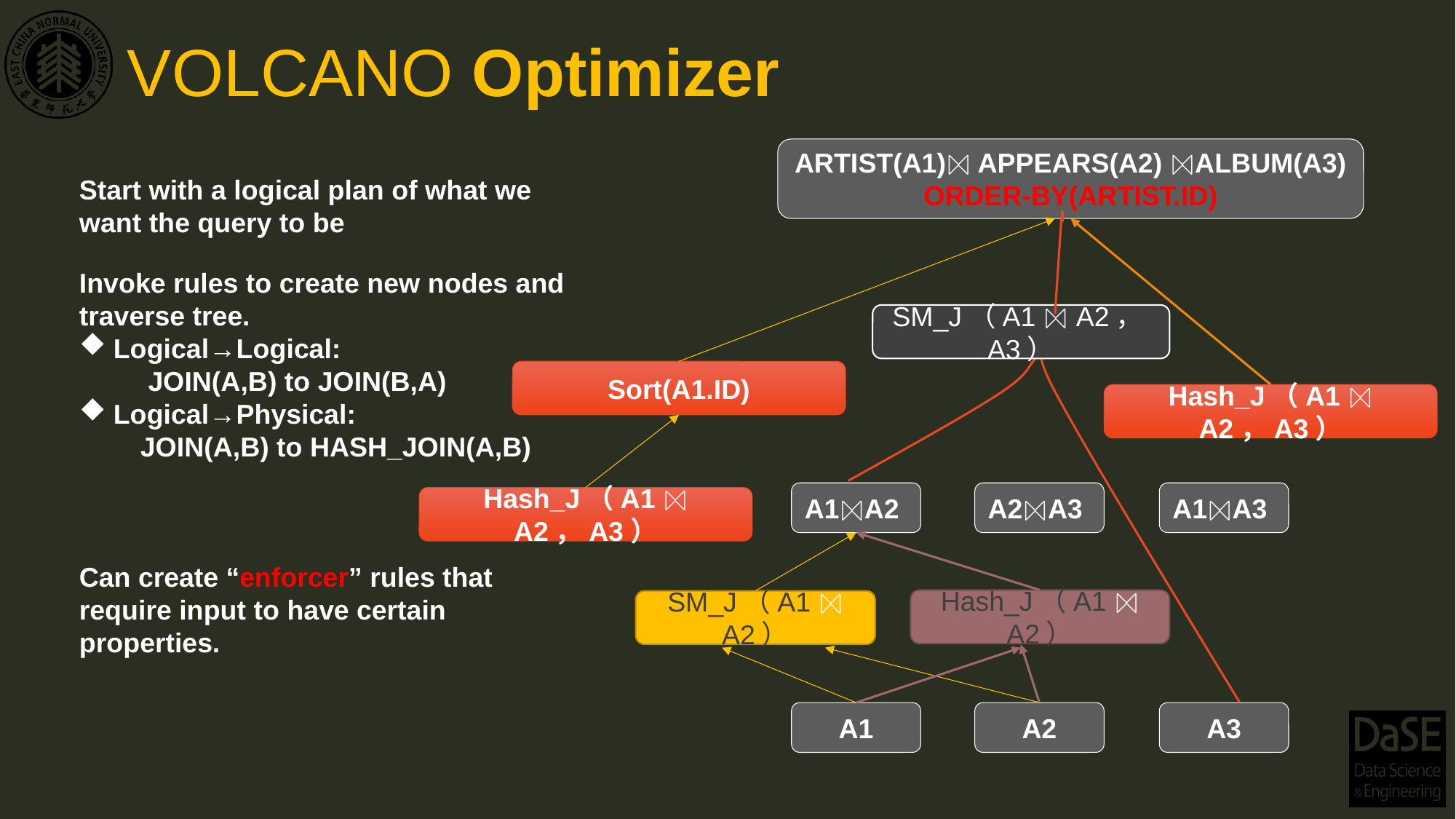

# VOLCANO Optimizer
ARTIST(A1)⨝ APPEARS(A2) ⨝ALBUM(A3)
ORDER-BY(ARTIST.ID)
Start with a logical plan of what we want the query to be

Invoke rules to create new nodes and
traverse tree.
Logical→Logical:
         JOIN(A,B) to JOIN(B,A)
Logical→Physical:
        JOIN(A,B) to HASH_JOIN(A,B)
SM_J（A1 ⨝ A2，A3）

Sort(A1.ID)
Hash_J（A1 ⨝ A2，A3）
A1⨝A2
A2⨝A3
A1⨝A3
Hash_J（A1 ⨝ A2，A3）
Can create “enforcer” rules that
require input to have certain
properties.
Hash_J（A1 ⨝ A2）
SM_J（A1 ⨝ A2）
A1
A2
A3